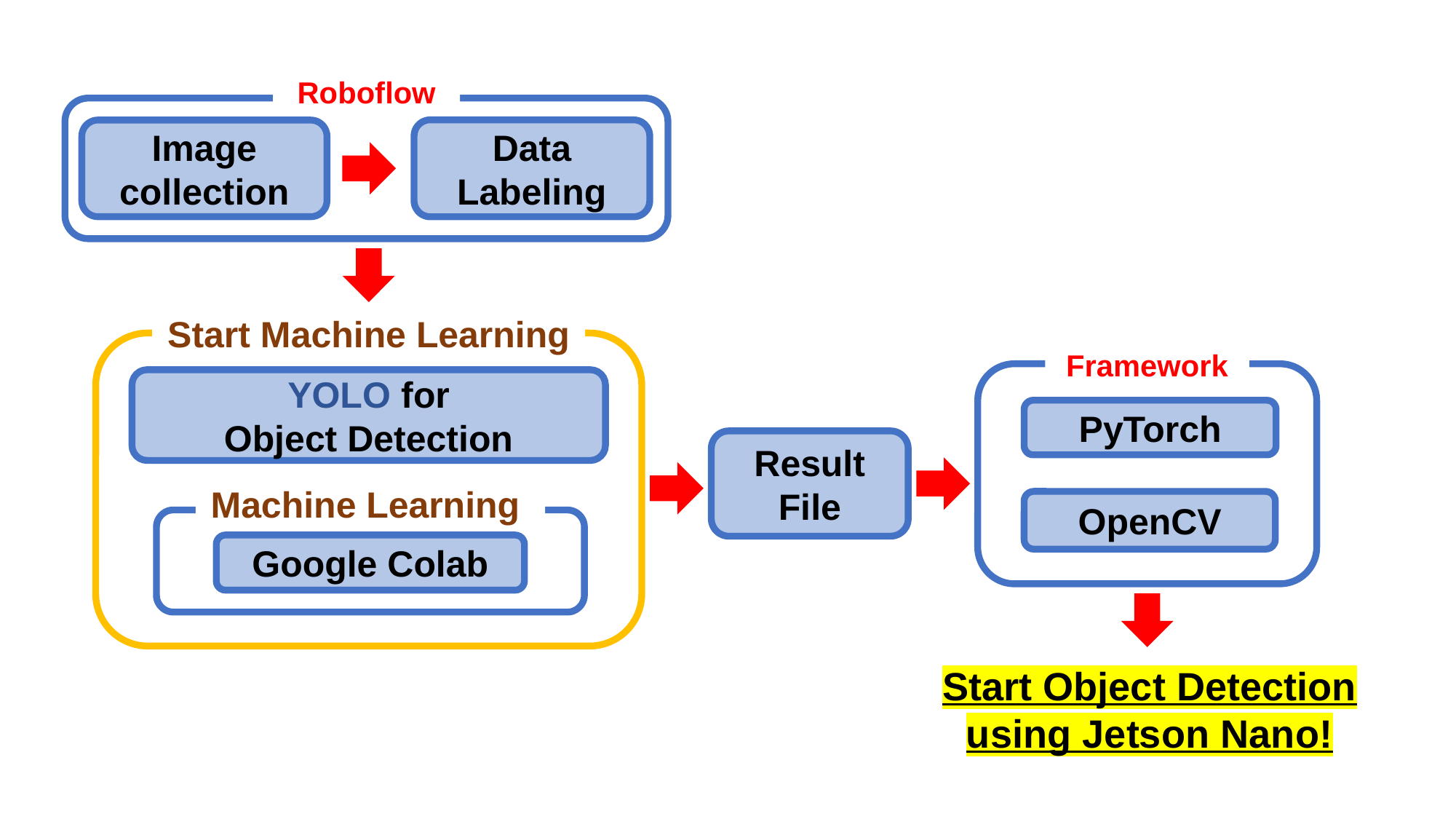

Roboflow

Data Labeling
Image collection

Start Machine Learning

Framework

YOLO for
Object Detection
PyTorch
Result File

Machine Learning
OpenCV

Google Colab

Start Object Detection
using Jetson Nano!